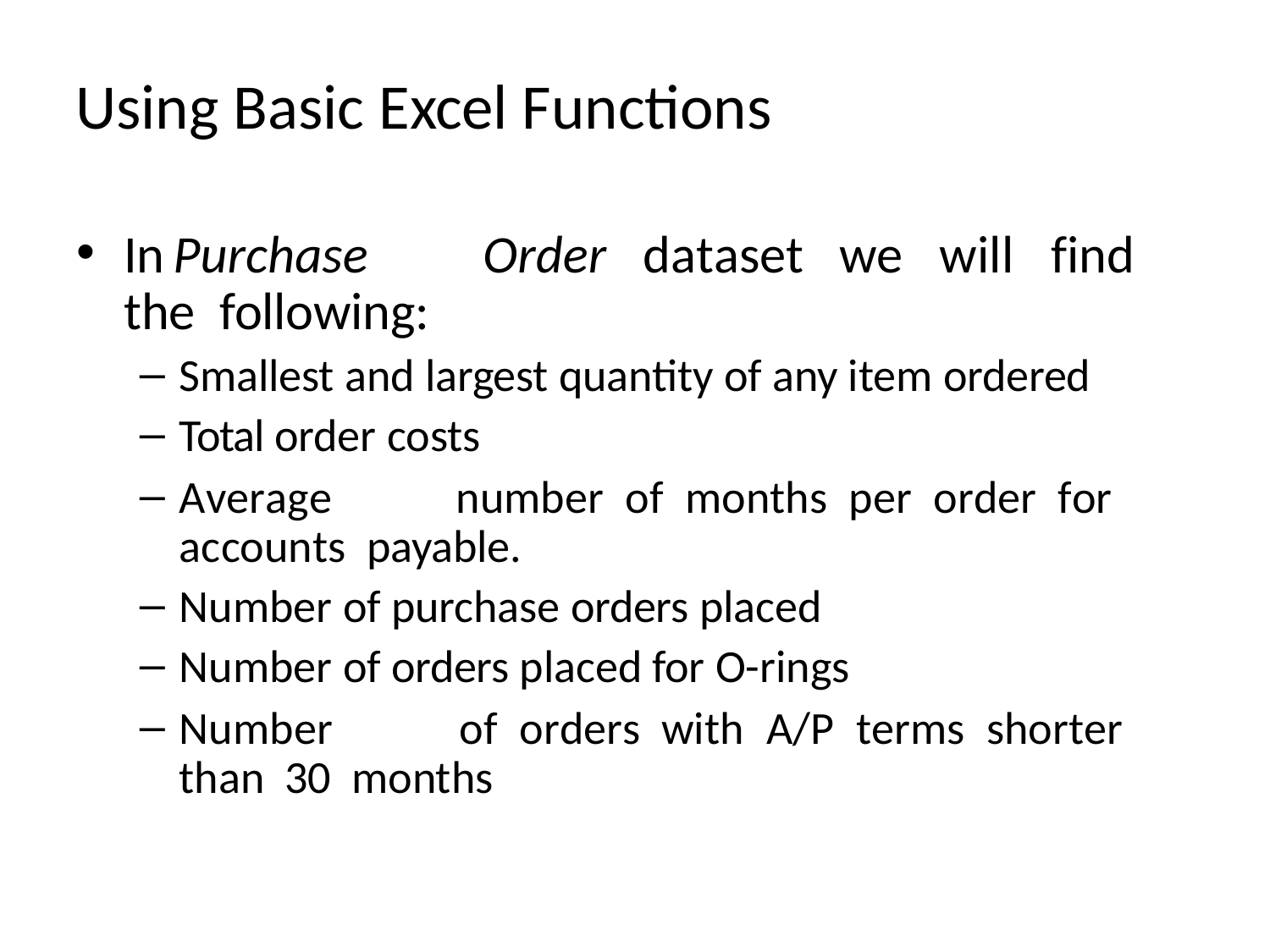

# Using Basic Excel Functions
In	Purchase	Order	dataset	we	will	find	the  following:
Smallest and largest quantity of any item ordered
Total order costs
Average	number	of	months	per	order	for	accounts  payable.
Number of purchase orders placed
Number of orders placed for O-rings
Number	of	orders	with	A/P	terms	shorter	than	30  months